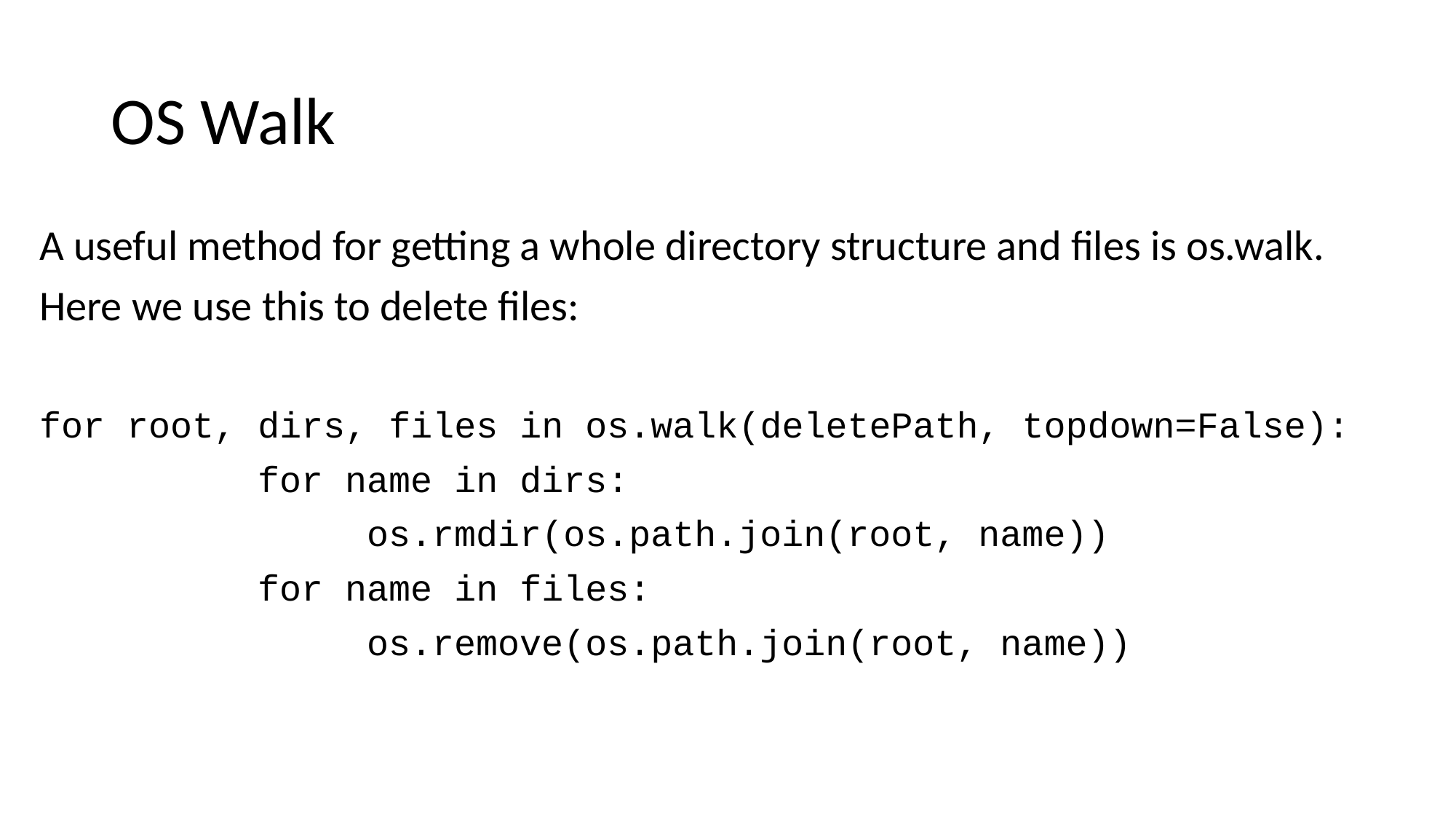

# OS Walk
A useful method for getting a whole directory structure and files is os.walk.
Here we use this to delete files:

for root, dirs, files in os.walk(deletePath, topdown=False):
		for name in dirs:
			os.rmdir(os.path.join(root, name))
		for name in files:
			os.remove(os.path.join(root, name))